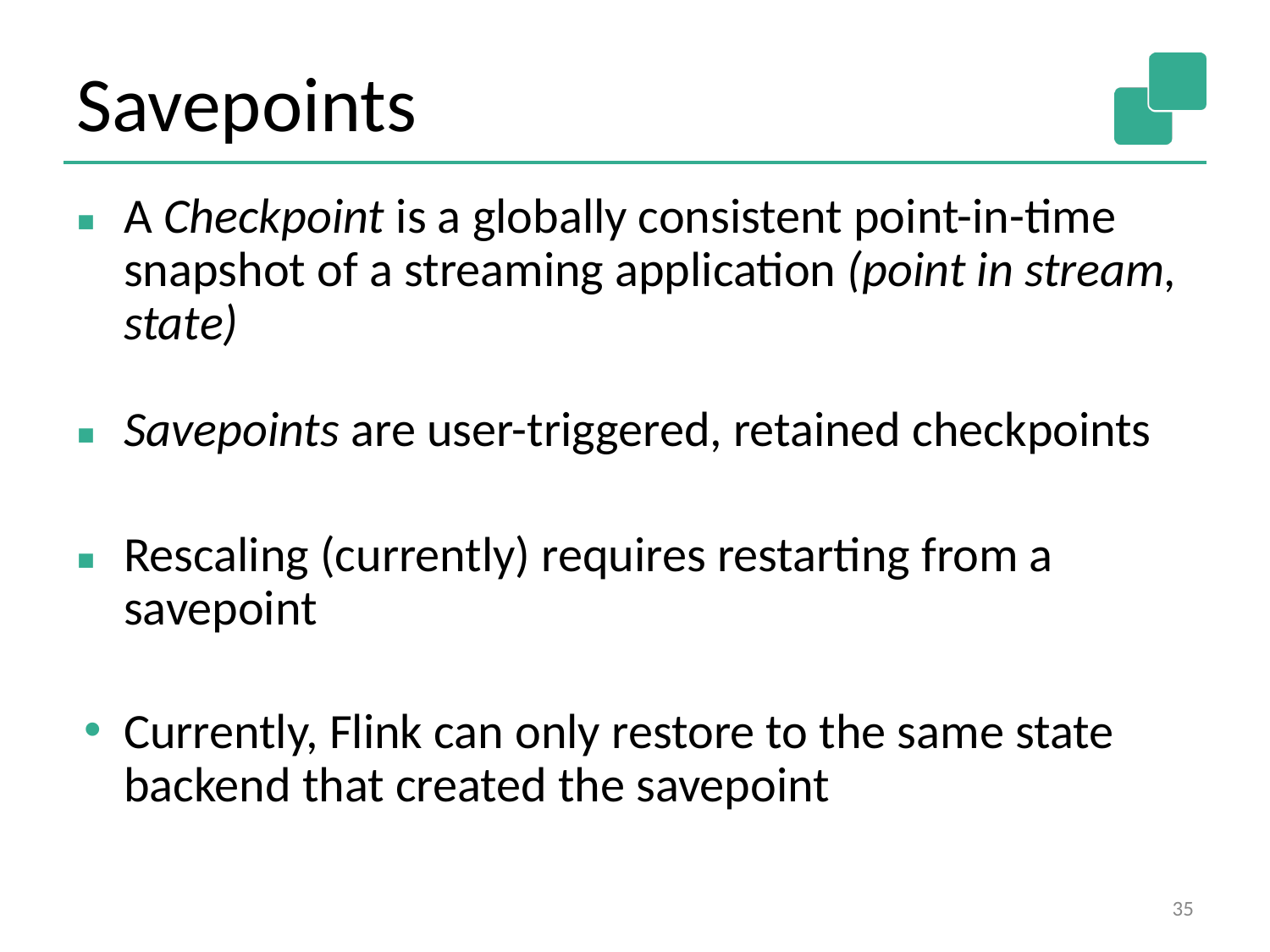

# Savepoints
A Checkpoint is a globally consistent point-in-time snapshot of a streaming application (point in stream, state)

Savepoints are user-triggered, retained checkpoints

Rescaling (currently) requires restarting from a savepoint

Currently, Flink can only restore to the same state backend that created the savepoint
35